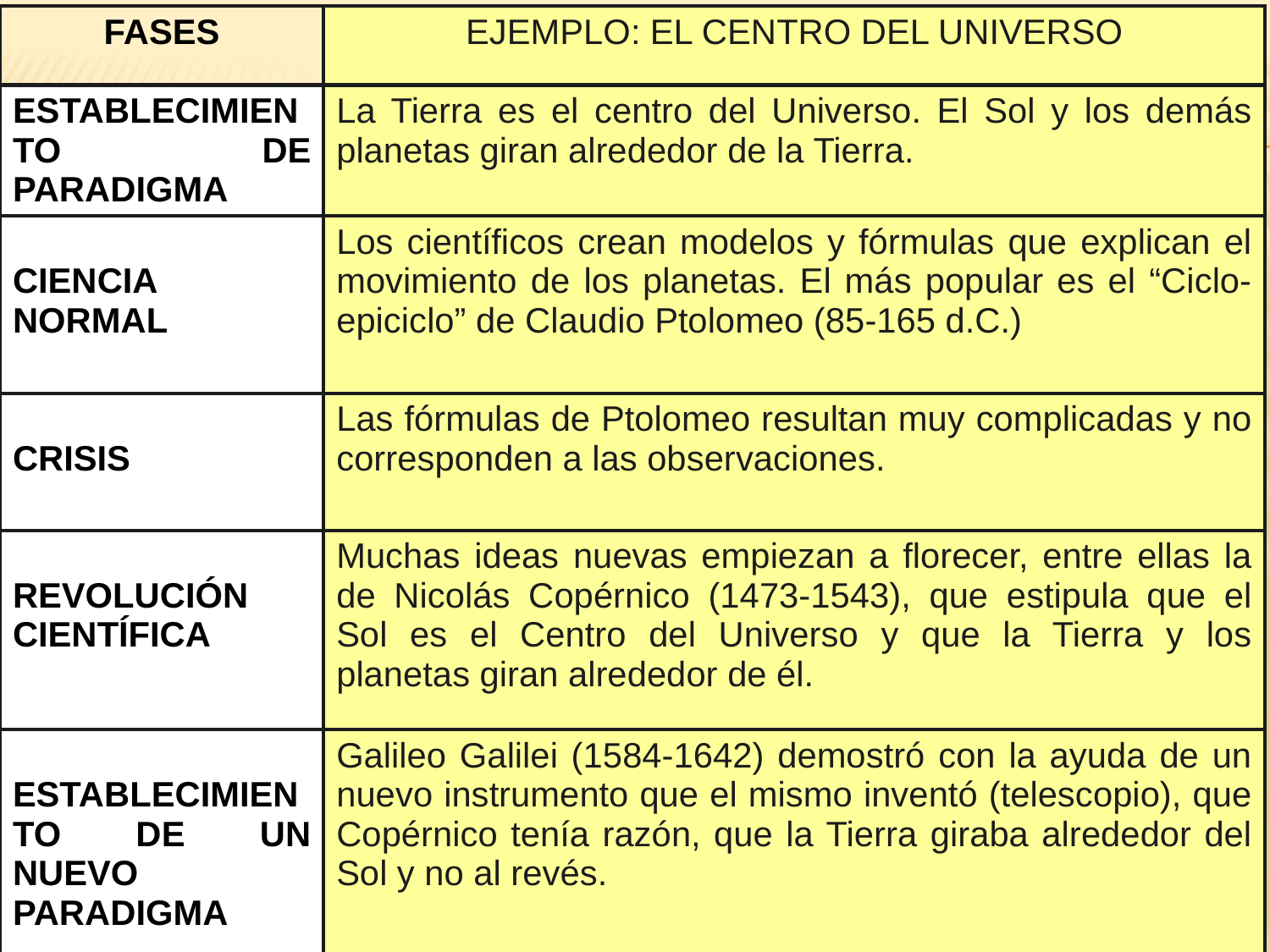

| FASES | EJEMPLO: EL CENTRO DEL UNIVERSO |
| --- | --- |
| ESTABLECIMIENTO DE PARADIGMA | La Tierra es el centro del Universo. El Sol y los demás planetas giran alrededor de la Tierra. |
| CIENCIA NORMAL | Los científicos crean modelos y fórmulas que explican el movimiento de los planetas. El más popular es el “Ciclo-epiciclo” de Claudio Ptolomeo (85-165 d.C.) |
| CRISIS | Las fórmulas de Ptolomeo resultan muy complicadas y no corresponden a las observaciones. |
| REVOLUCIÓN CIENTÍFICA | Muchas ideas nuevas empiezan a florecer, entre ellas la de Nicolás Copérnico (1473-1543), que estipula que el Sol es el Centro del Universo y que la Tierra y los planetas giran alrededor de él. |
| ESTABLECIMIENTO DE UN NUEVO PARADIGMA | Galileo Galilei (1584-1642) demostró con la ayuda de un nuevo instrumento que el mismo inventó (telescopio), que Copérnico tenía razón, que la Tierra giraba alrededor del Sol y no al revés. |